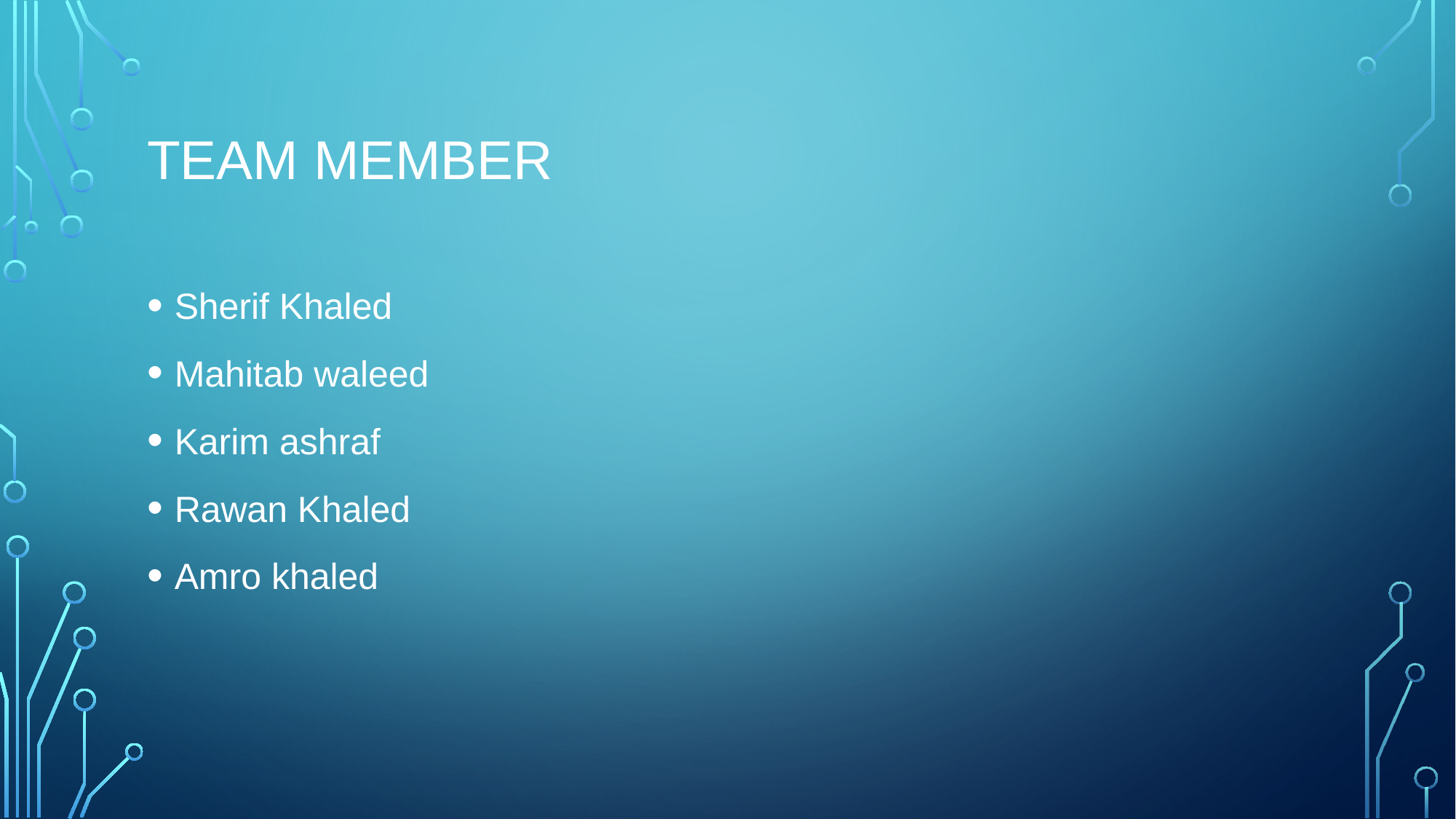

# Team member
Sherif Khaled
Mahitab waleed
Karim ashraf
Rawan Khaled
Amro khaled